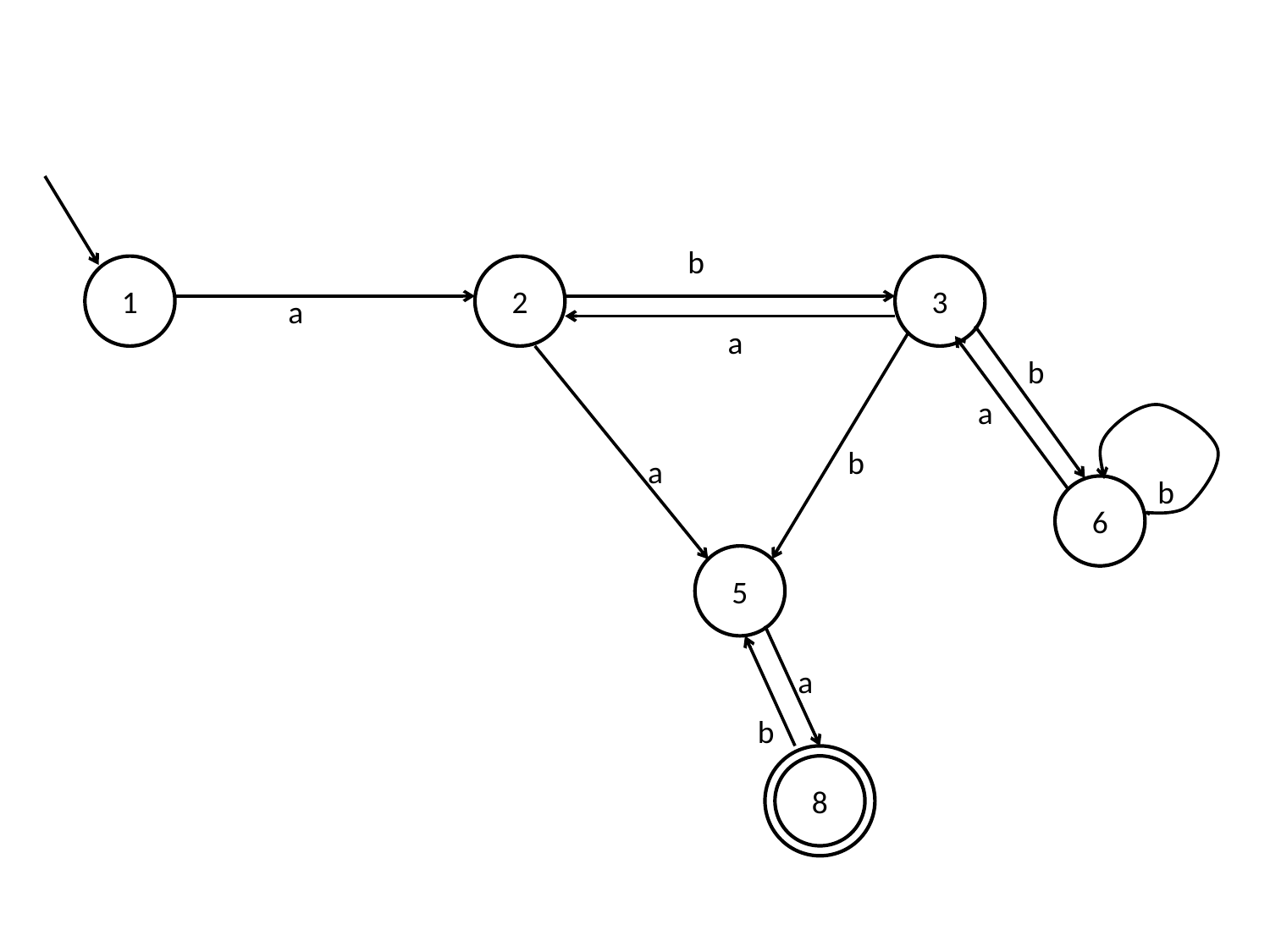

b
1
2
3
a
a
b
a

b
a
b
6
5
a
b

8